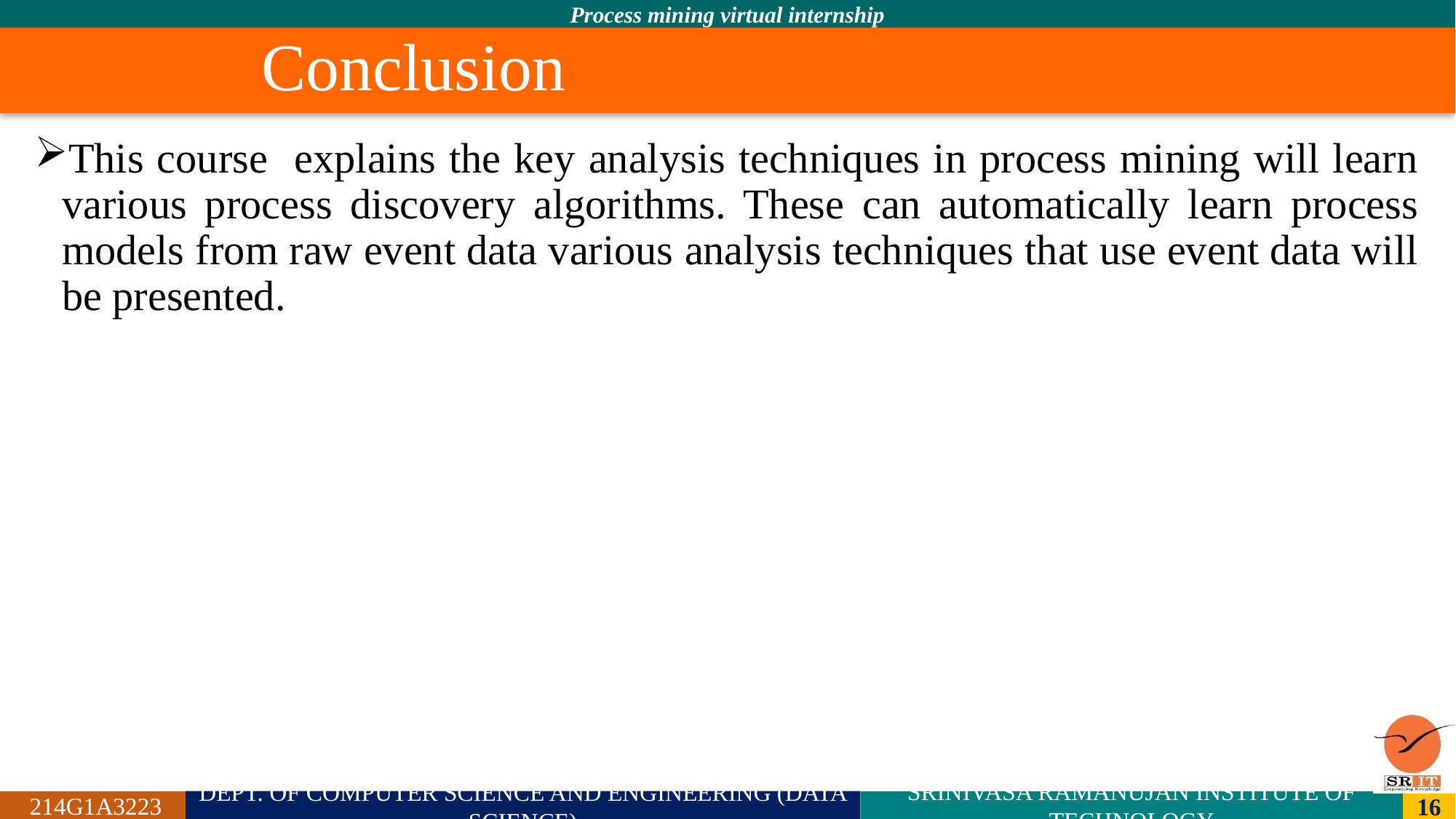

# Conclusion
This course  explains the key analysis techniques in process mining will learn various process discovery algorithms. These can automatically learn process models from raw event data various analysis techniques that use event data will be presented.